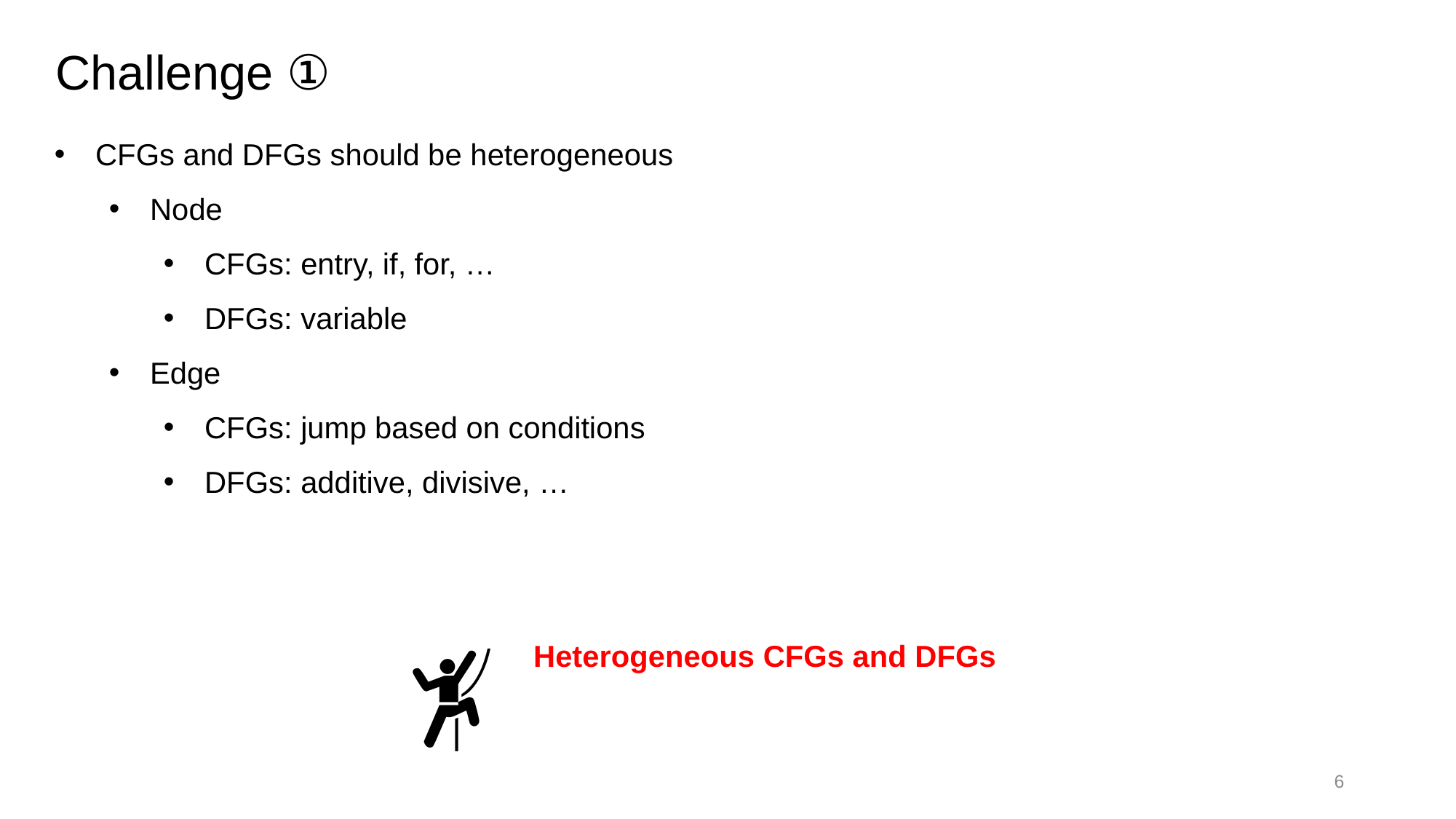

Challenge ①
CFGs and DFGs should be heterogeneous
Node
CFGs: entry, if, for, …
DFGs: variable
Edge
CFGs: jump based on conditions
DFGs: additive, divisive, …
🧗‍♂️
Heterogeneous CFGs and DFGs
6